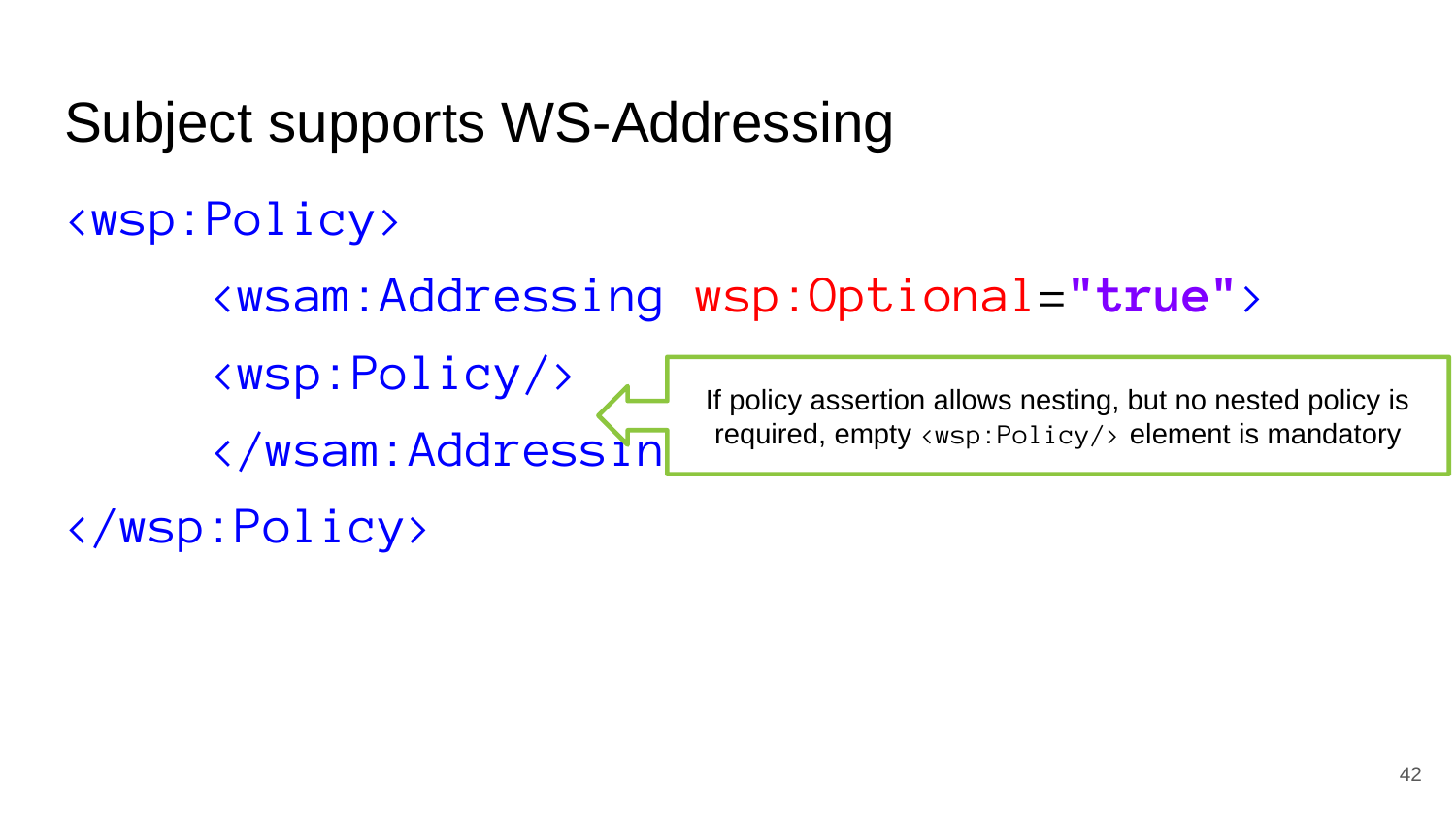

# Subject supports WS-Addressing
<wsp:Policy>
	<wsam:Addressing wsp:Optional="true">
    	<wsp:Policy/>
	</wsam:Addressing>
</wsp:Policy>
If policy assertion allows nesting, but no nested policy is required, empty <wsp:Policy/> element is mandatory
42